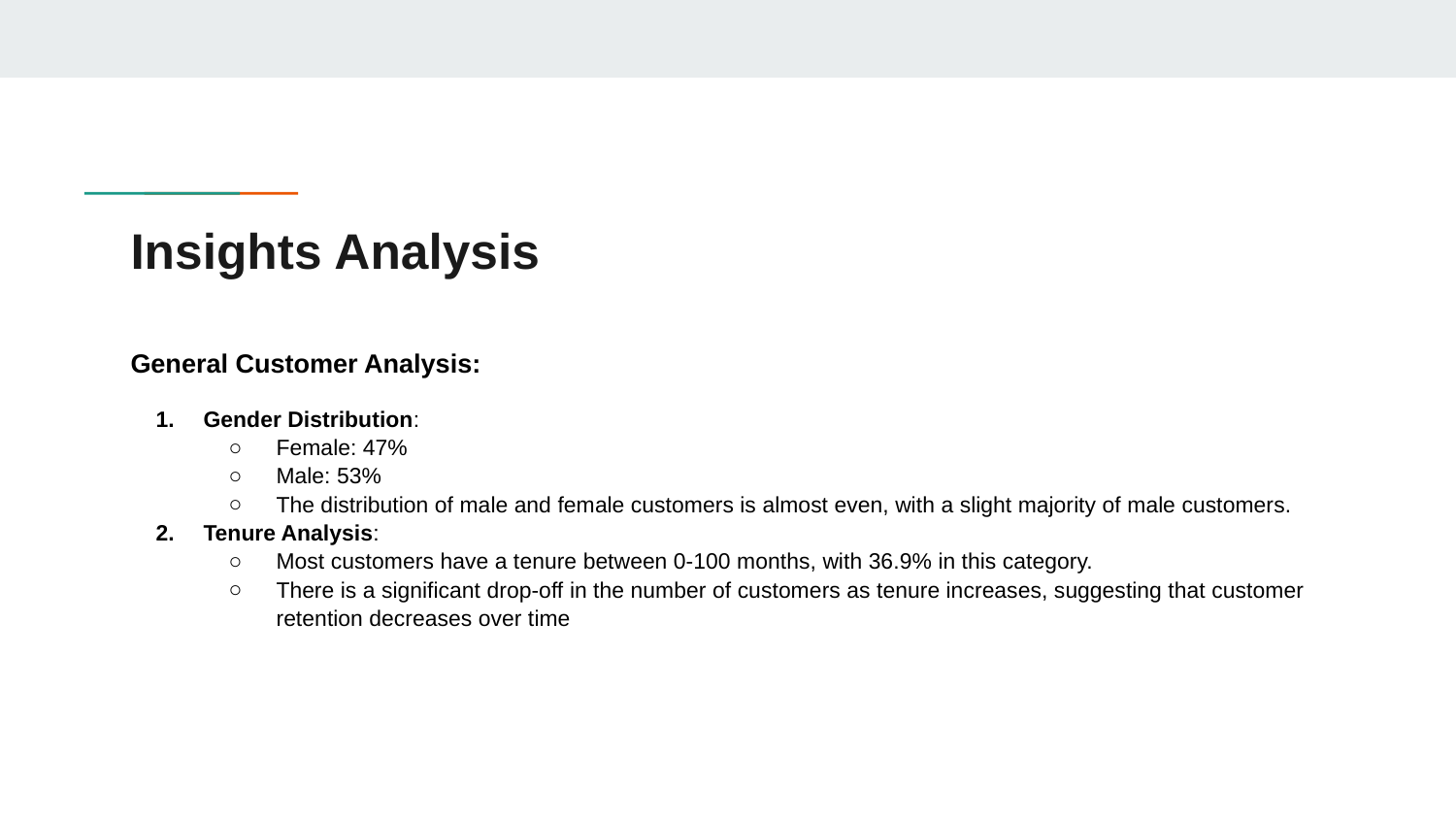

# Insights Analysis
General Customer Analysis:
Gender Distribution:
Female: 47%
Male: 53%
The distribution of male and female customers is almost even, with a slight majority of male customers.
Tenure Analysis:
Most customers have a tenure between 0-100 months, with 36.9% in this category.
There is a significant drop-off in the number of customers as tenure increases, suggesting that customer retention decreases over time